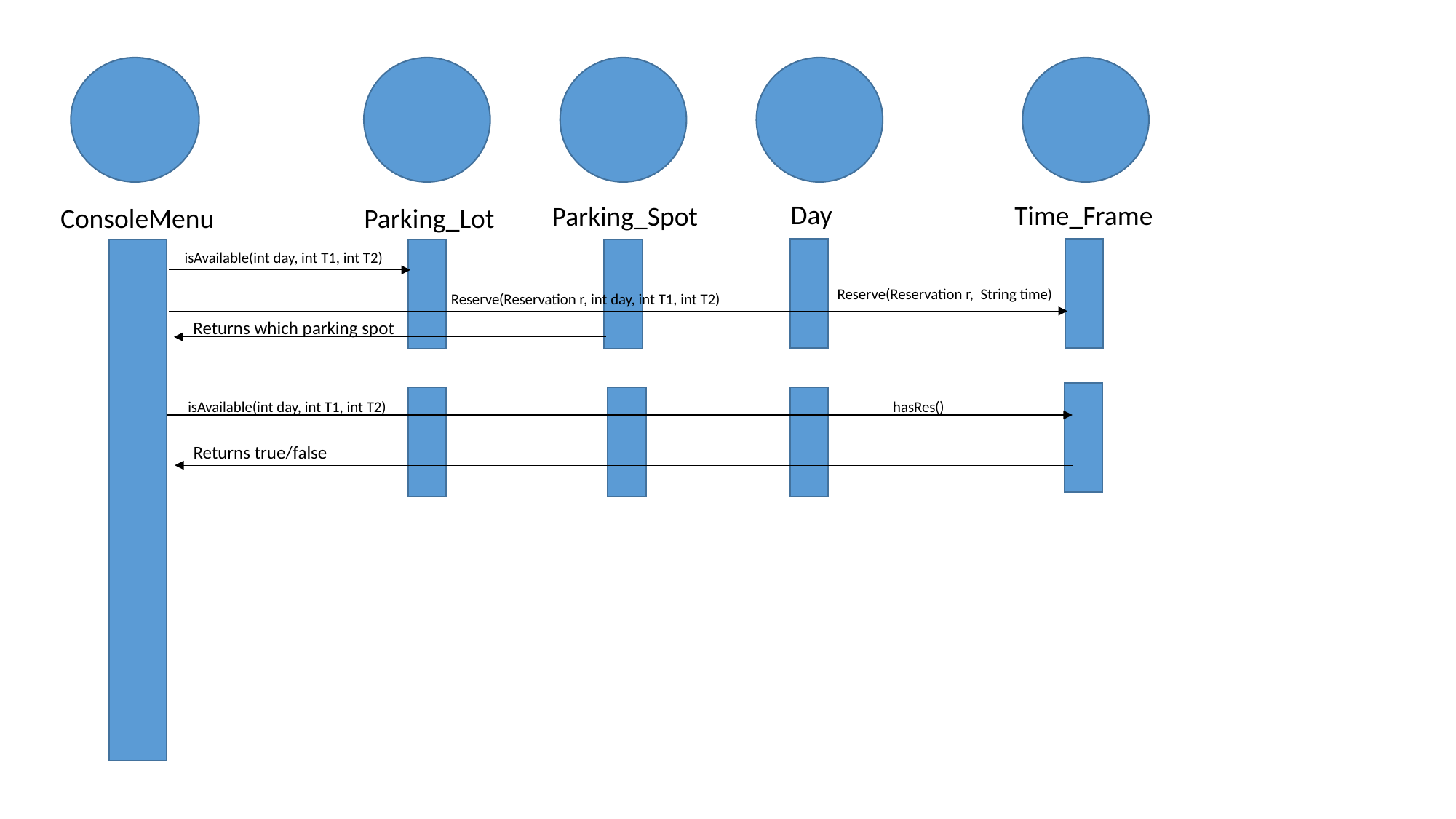

Day
Time_Frame
Parking_Spot
ConsoleMenu
Parking_Lot

isAvailable(int day, int T1, int T2)
Reserve(Reservation r,  String time)
Reserve(Reservation r, int day, int T1, int T2)
  Returns which parking spot

hasRes()
isAvailable(int day, int T1, int T2)
Returns true/false